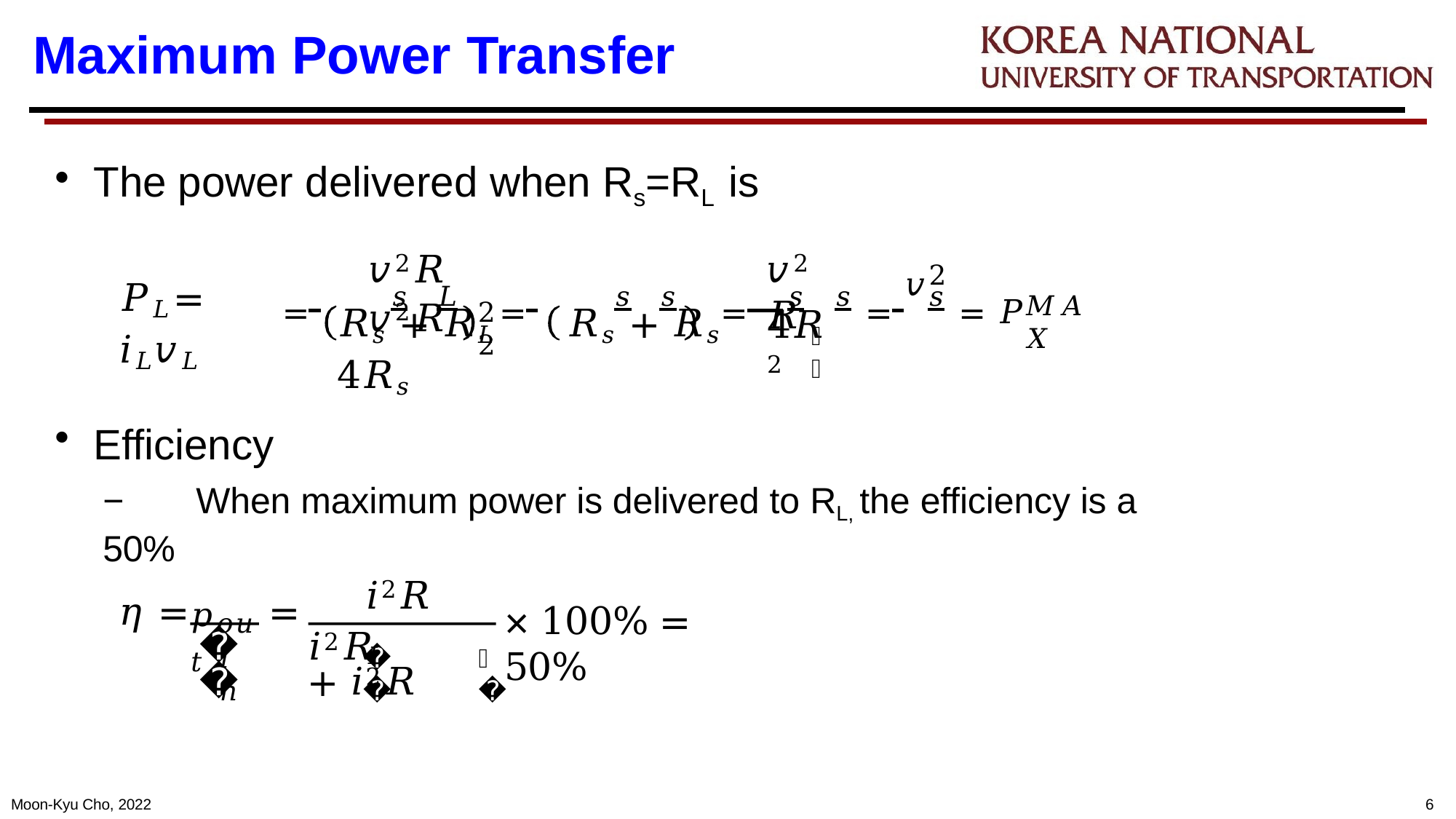

# Maximum Power Transfer
The power delivered when Rs=RL is
𝑣2
𝑣2𝑅	𝑣2𝑅
𝑣2𝑅
= 	𝑠	𝐿	= 	𝑠	𝑠	=   𝑠	𝑠 = 	𝑠	= 𝑃
𝑃𝐿 = 𝑖𝐿𝑣𝐿
𝑀𝐴𝑋
2	2
𝑅𝑠 + 𝑅𝐿	𝑅𝑠 + 𝑅𝑠	4𝑅𝑠
4𝑅 2

𝑠
Efficiency
−	When maximum power is delivered to RL, the efficiency is a 50%
𝑖2𝑅𝐿
𝑝𝑜𝑢𝑡
𝜂 =
𝑝
=
𝑖2𝑅	+ 𝑖2𝑅
× 100% = 50%

𝑖𝑛
𝑠
𝐿
Moon-Kyu Cho, 2022
6